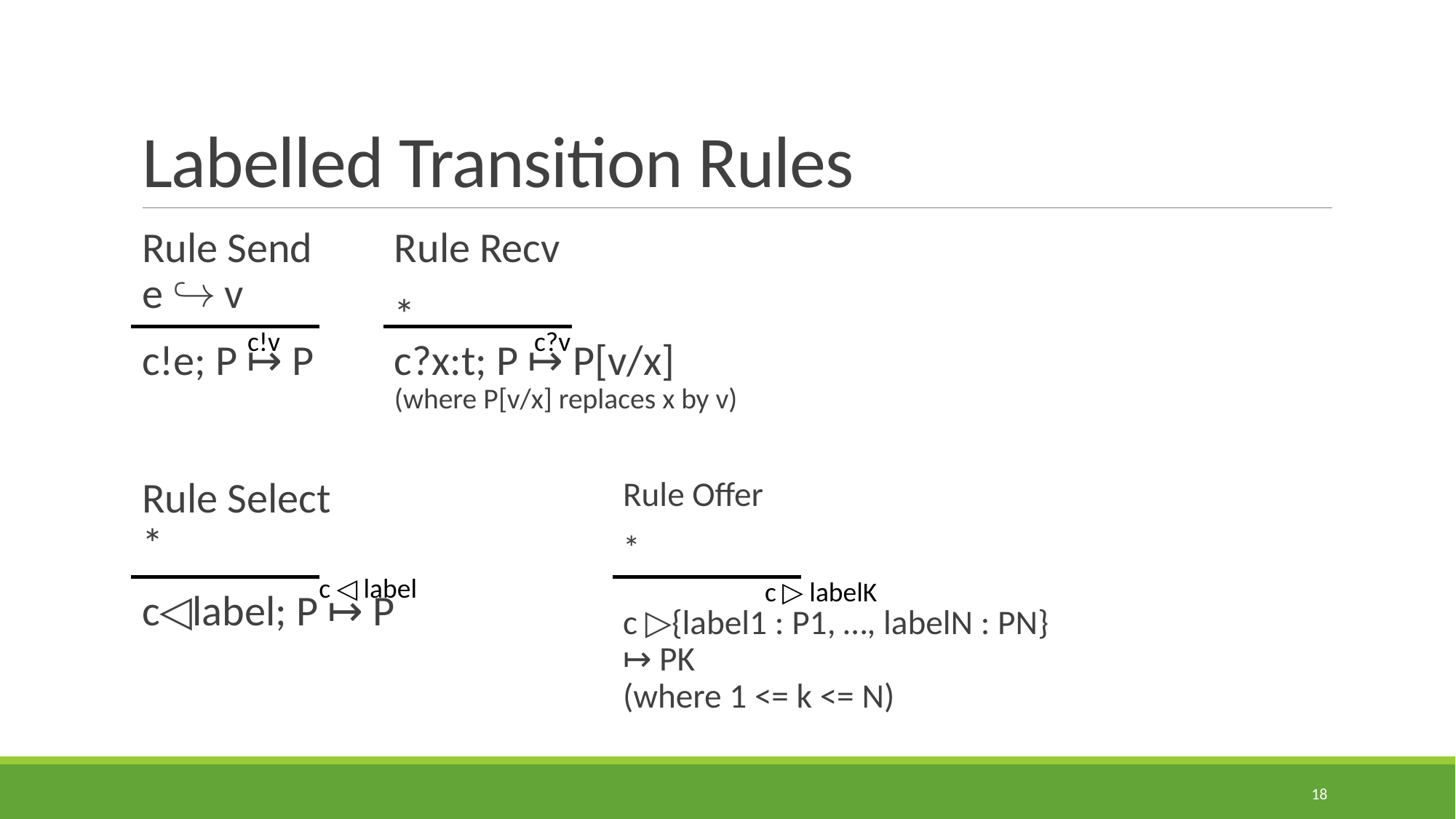

# Labelled Transition Rules
Rule Recv
*
c?x:t; P ↦ P[v/x]
(where P[v/x] replaces x by v)
Rule Send
e ↪ v
c!e; P ↦ P
c!v
c?v
Rule Select
*
c◁label; P ↦ P
Rule Offer
*
c ▷{label1 : P1, …, labelN : PN}
↦ PK
(where 1 <= k <= N)
c ◁ label
c ▷ labelK
18